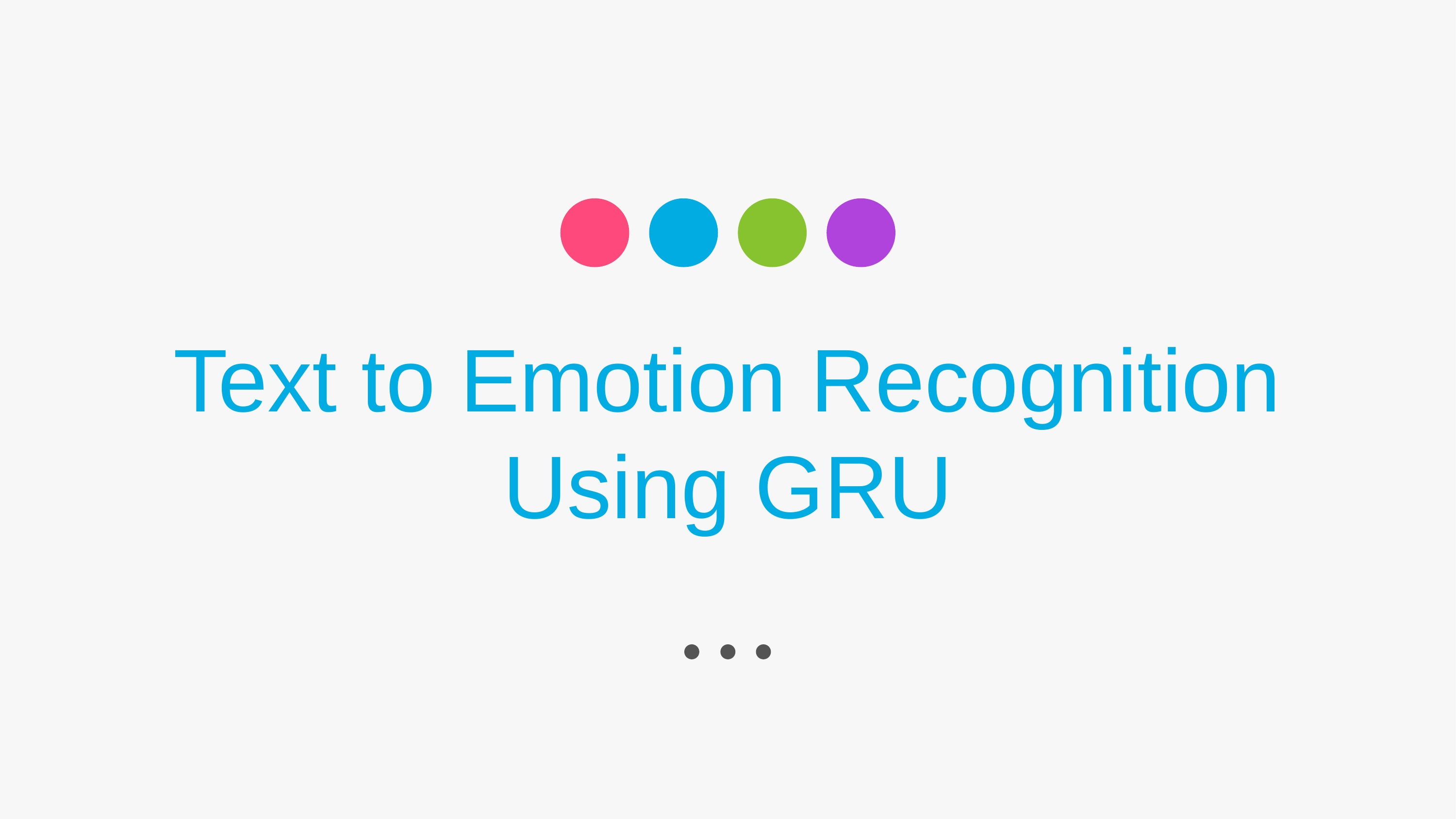

# Text to Emotion Recognition Using GRU